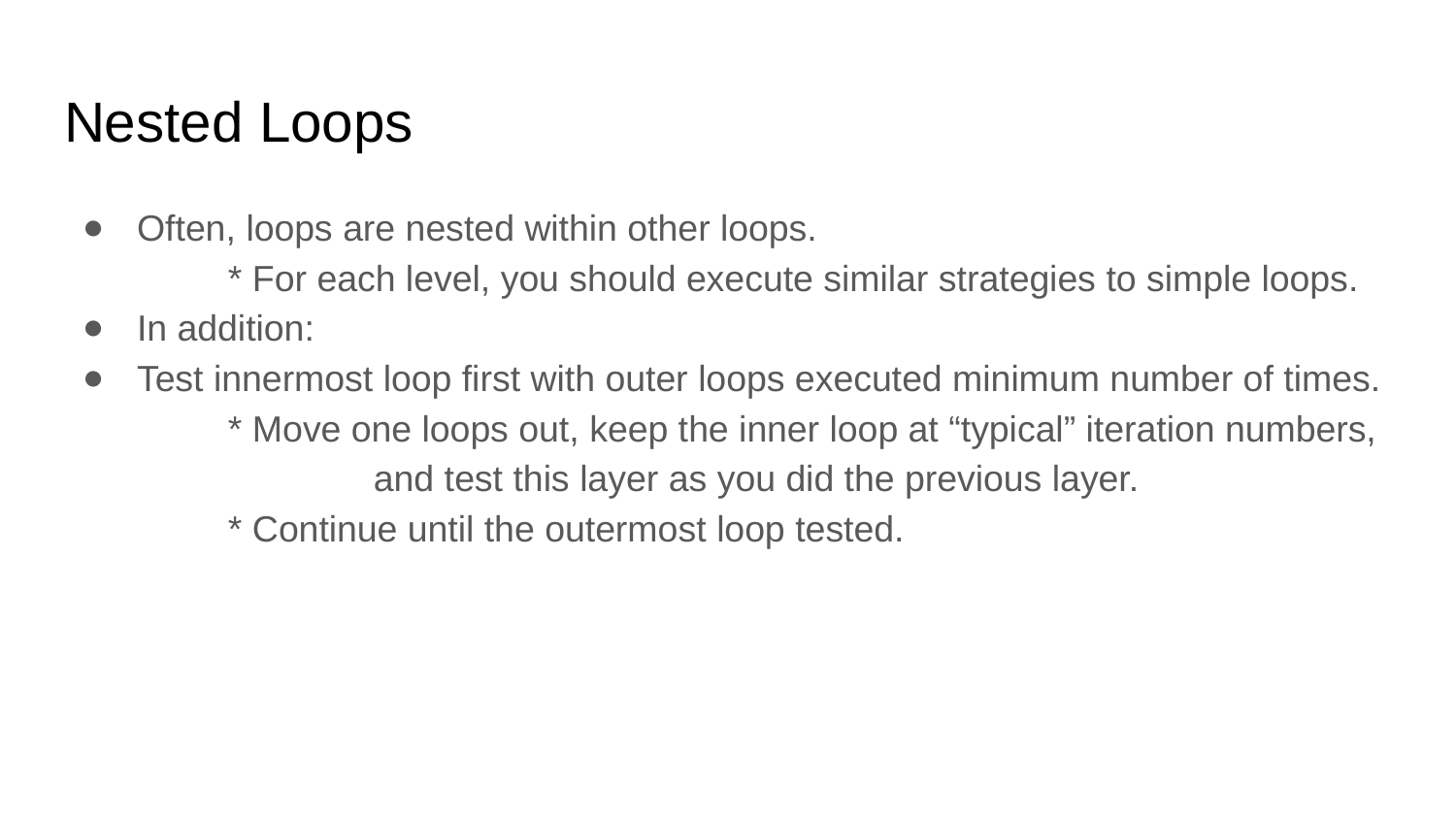

# Nested Loops
Often, loops are nested within other loops.
	* For each level, you should execute similar strategies to simple loops.
In addition:
Test innermost loop first with outer loops executed minimum number of times.
	* Move one loops out, keep the inner loop at “typical” iteration numbers, 		and test this layer as you did the previous layer.
	* Continue until the outermost loop tested.